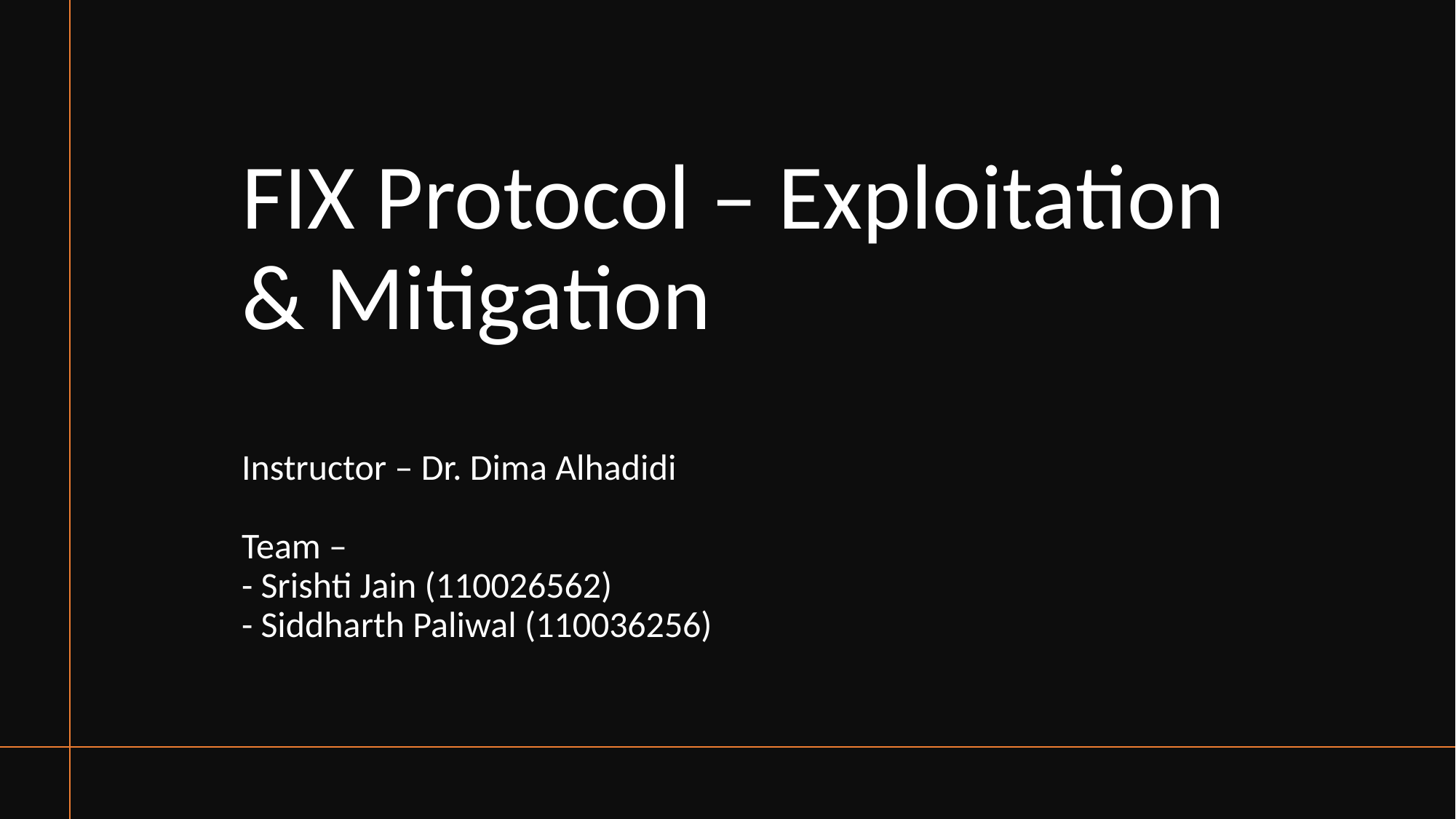

# FIX Protocol – Exploitation & Mitigation Instructor – Dr. Dima Alhadidi Team – - Srishti Jain (110026562) - Siddharth Paliwal (110036256)